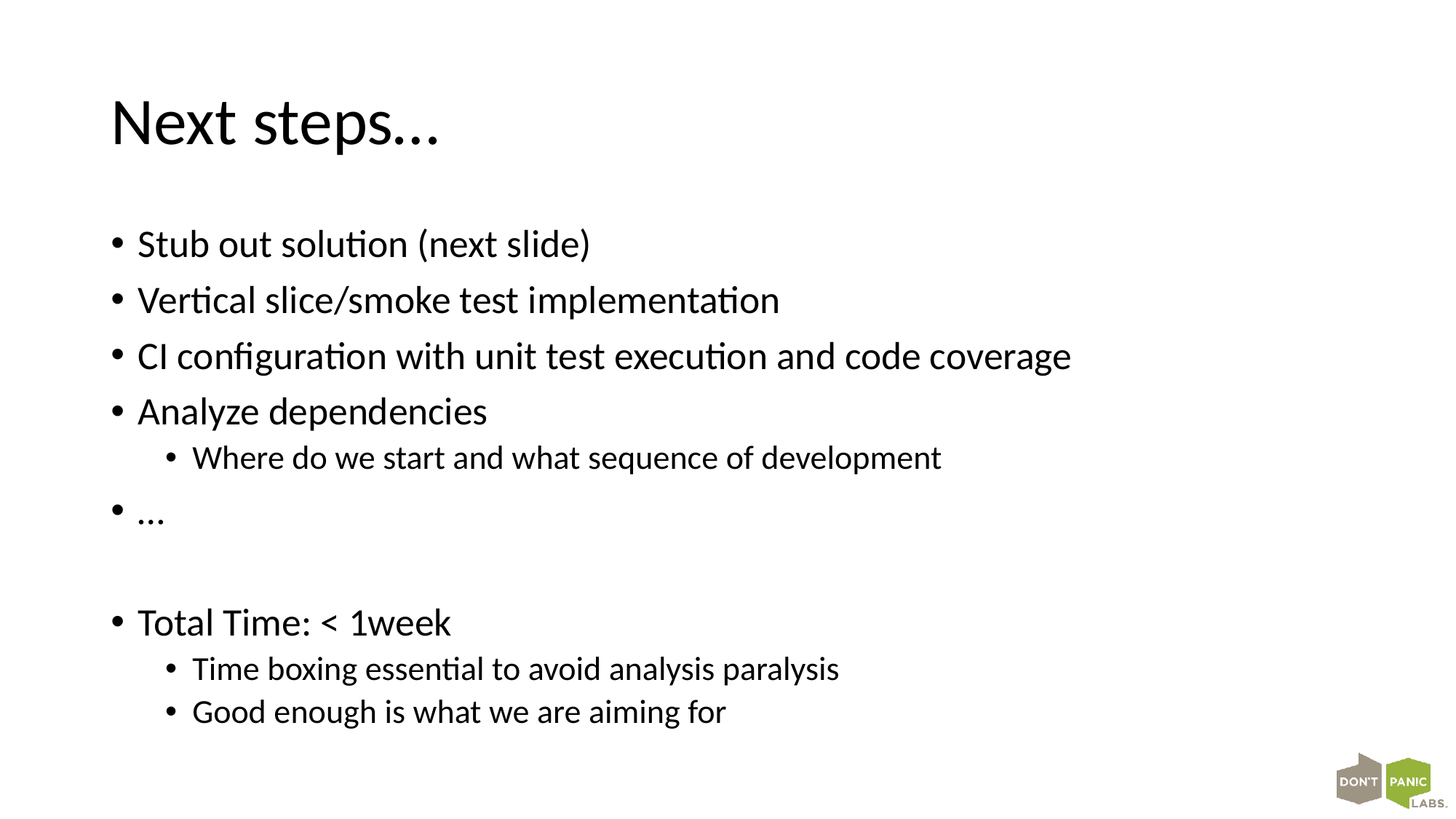

# Next steps…
Stub out solution (next slide)
Vertical slice/smoke test implementation
CI configuration with unit test execution and code coverage
Analyze dependencies
Where do we start and what sequence of development
…

Total Time: < 1week
Time boxing essential to avoid analysis paralysis
Good enough is what we are aiming for